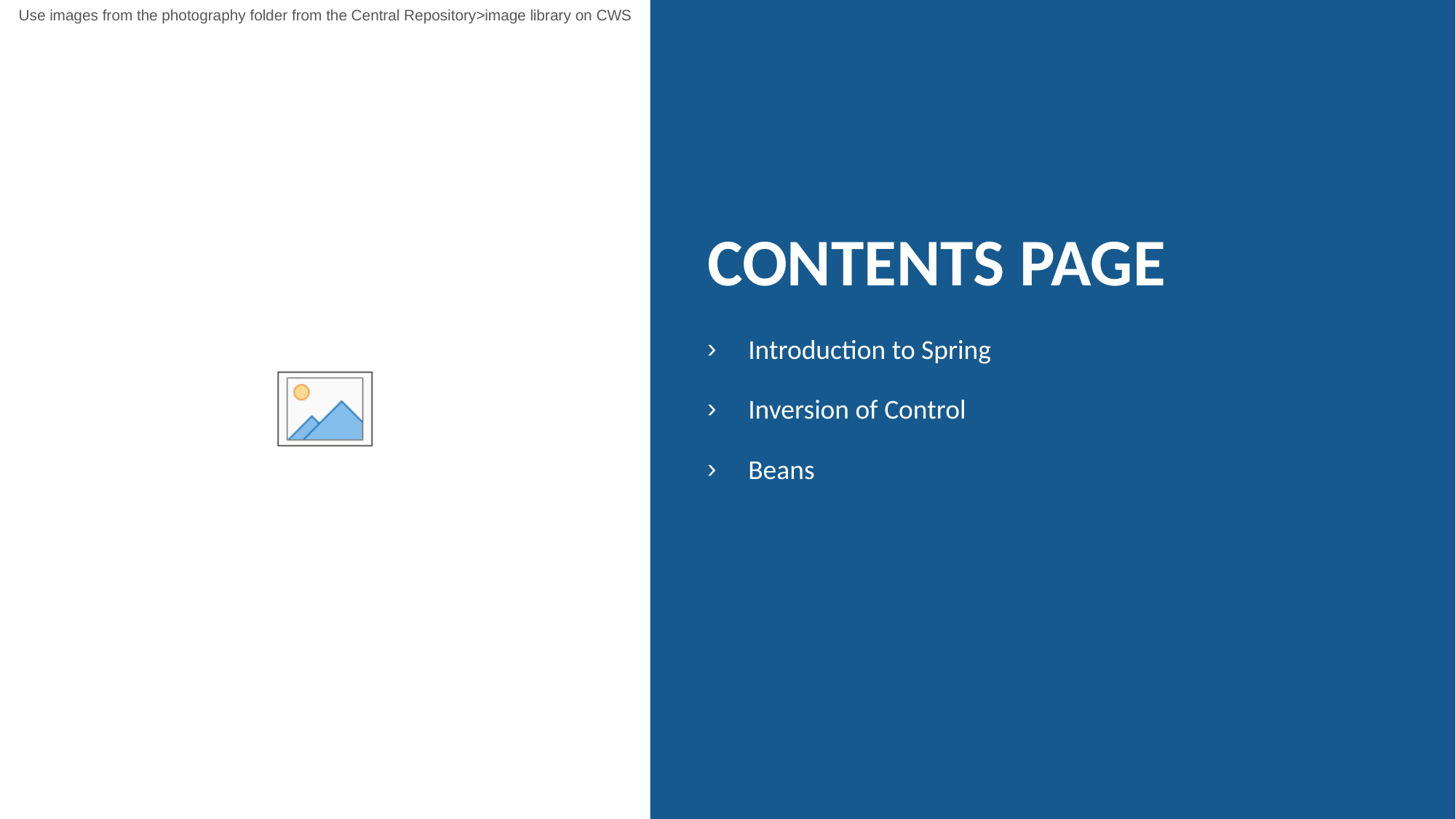

# Contents page
Introduction to Spring
Inversion of Control
Beans